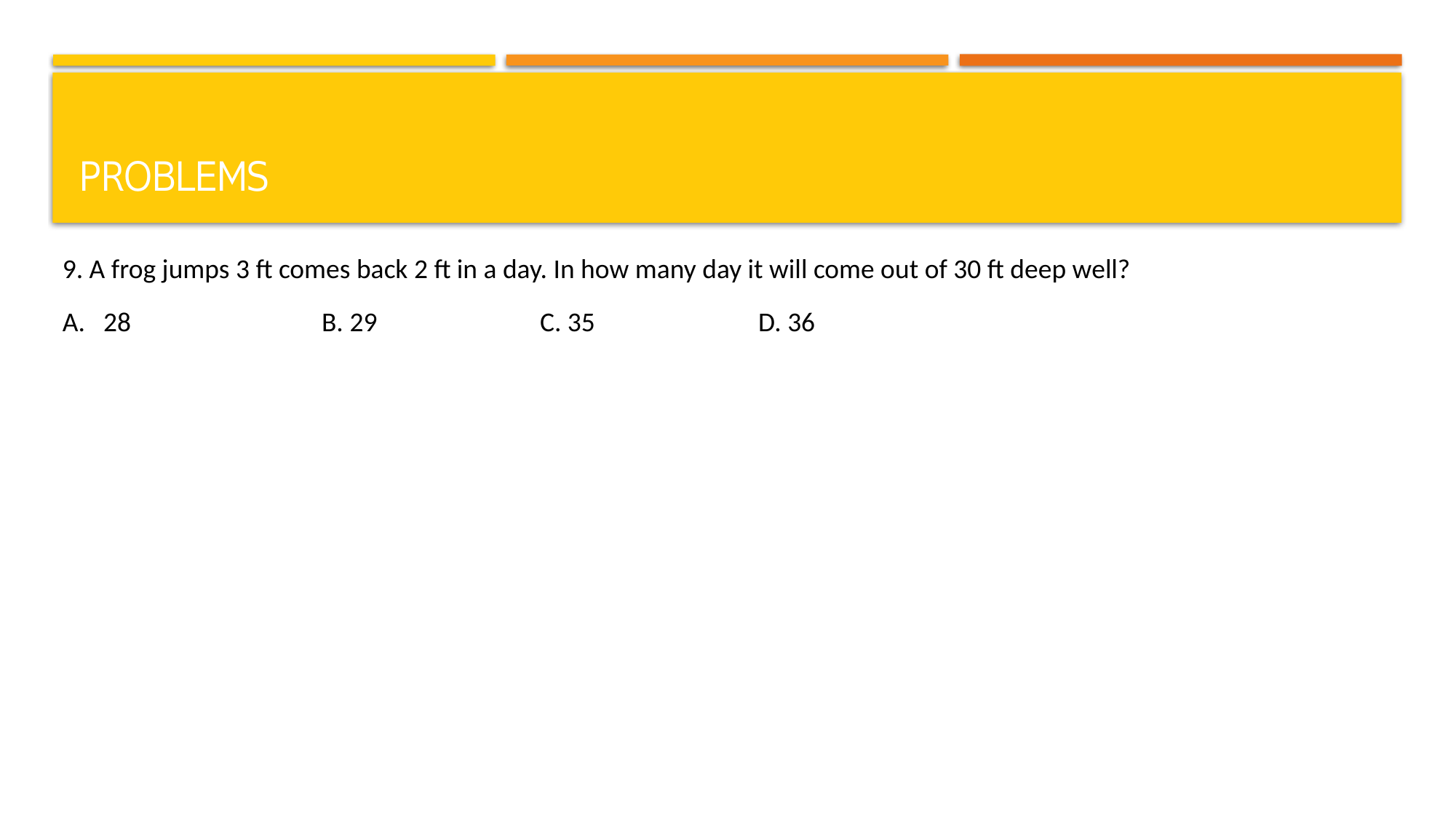

# problems
9. A frog jumps 3 ft comes back 2 ft in a day. In how many day it will come out of 30 ft deep well?
28		B. 29		C. 35		D. 36